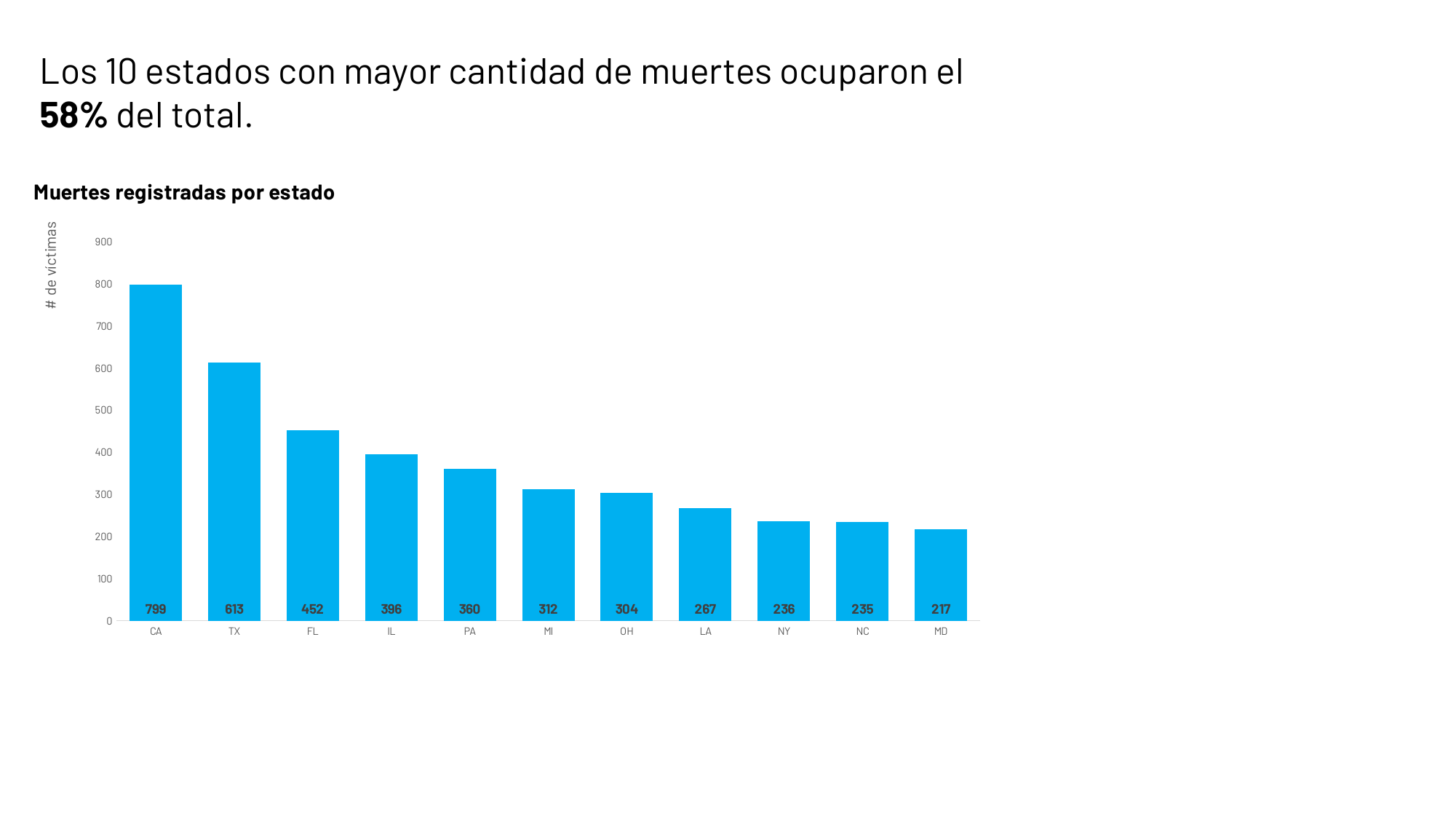

Los 10 estados con mayor cantidad de muertes ocuparon el 58% del total.

### Chart: Muertes registradas por estado

| Category | Total deaths |
|---|---|
| CA | 799.0 |
| TX | 613.0 |
| FL | 452.0 |
| IL | 396.0 |
| PA | 360.0 |
| MI | 312.0 |
| OH | 304.0 |
| LA | 267.0 |
| NY | 236.0 |
| NC | 235.0 |
| MD | 217.0 |